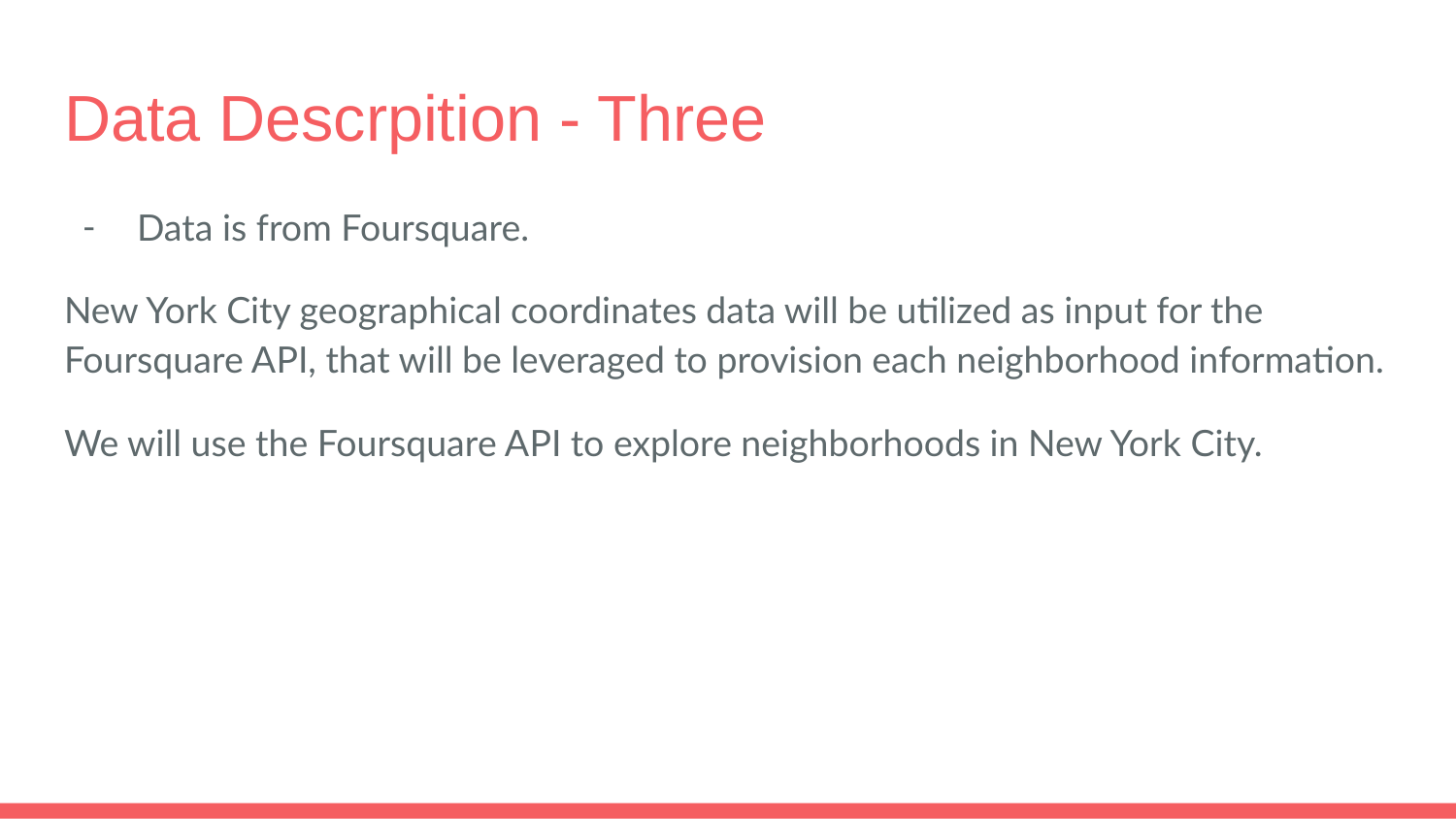

# Data Descrpition - Three
Data is from Foursquare.
New York City geographical coordinates data will be utilized as input for the Foursquare API, that will be leveraged to provision each neighborhood information.
We will use the Foursquare API to explore neighborhoods in New York City.